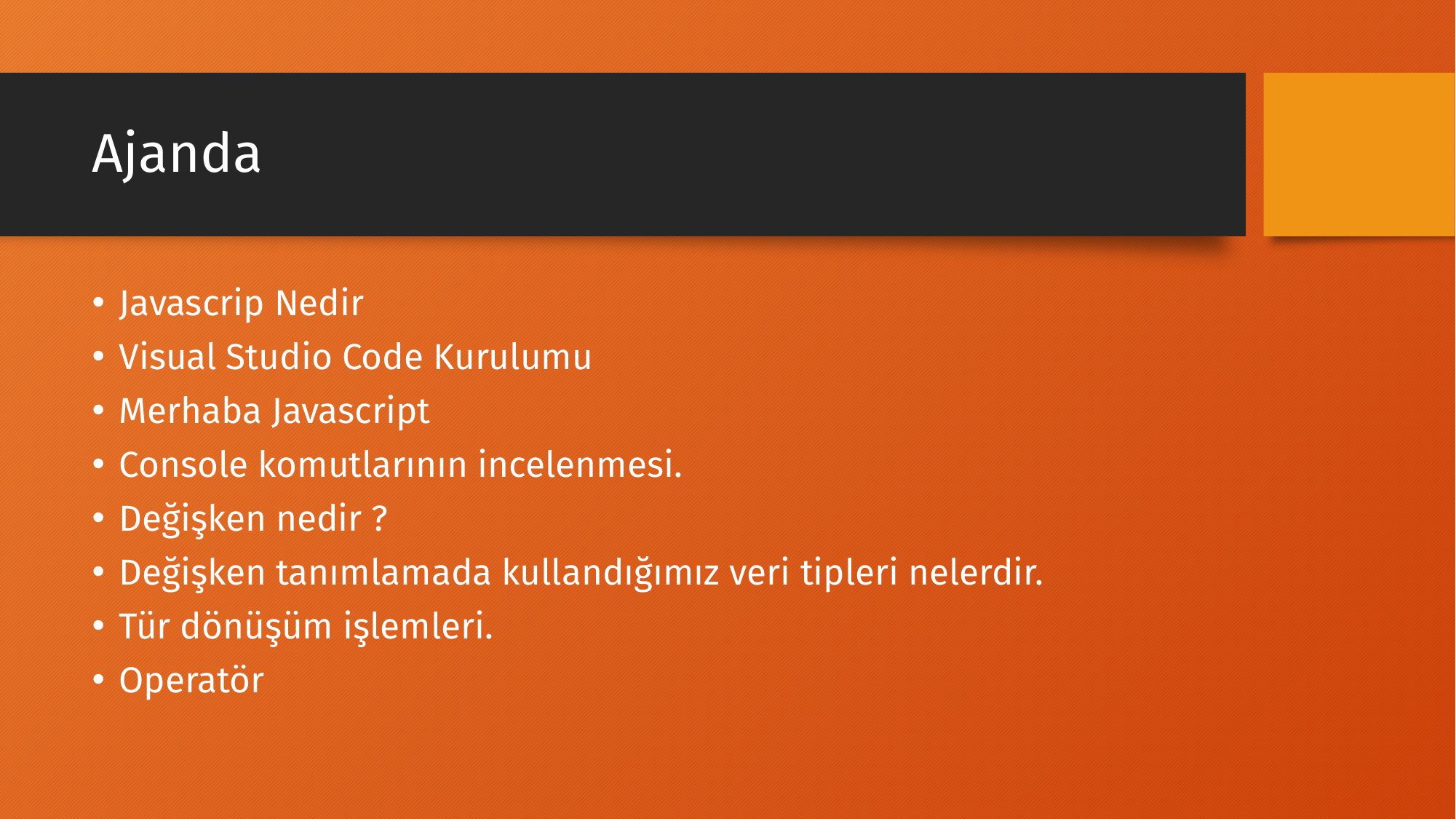

# Ajanda
Javascrip Nedir
Visual Studio Code Kurulumu
Merhaba Javascript
Console komutlarının incelenmesi.
Değişken nedir ?
Değişken tanımlamada kullandığımız veri tipleri nelerdir.
Tür dönüşüm işlemleri.
Operatör